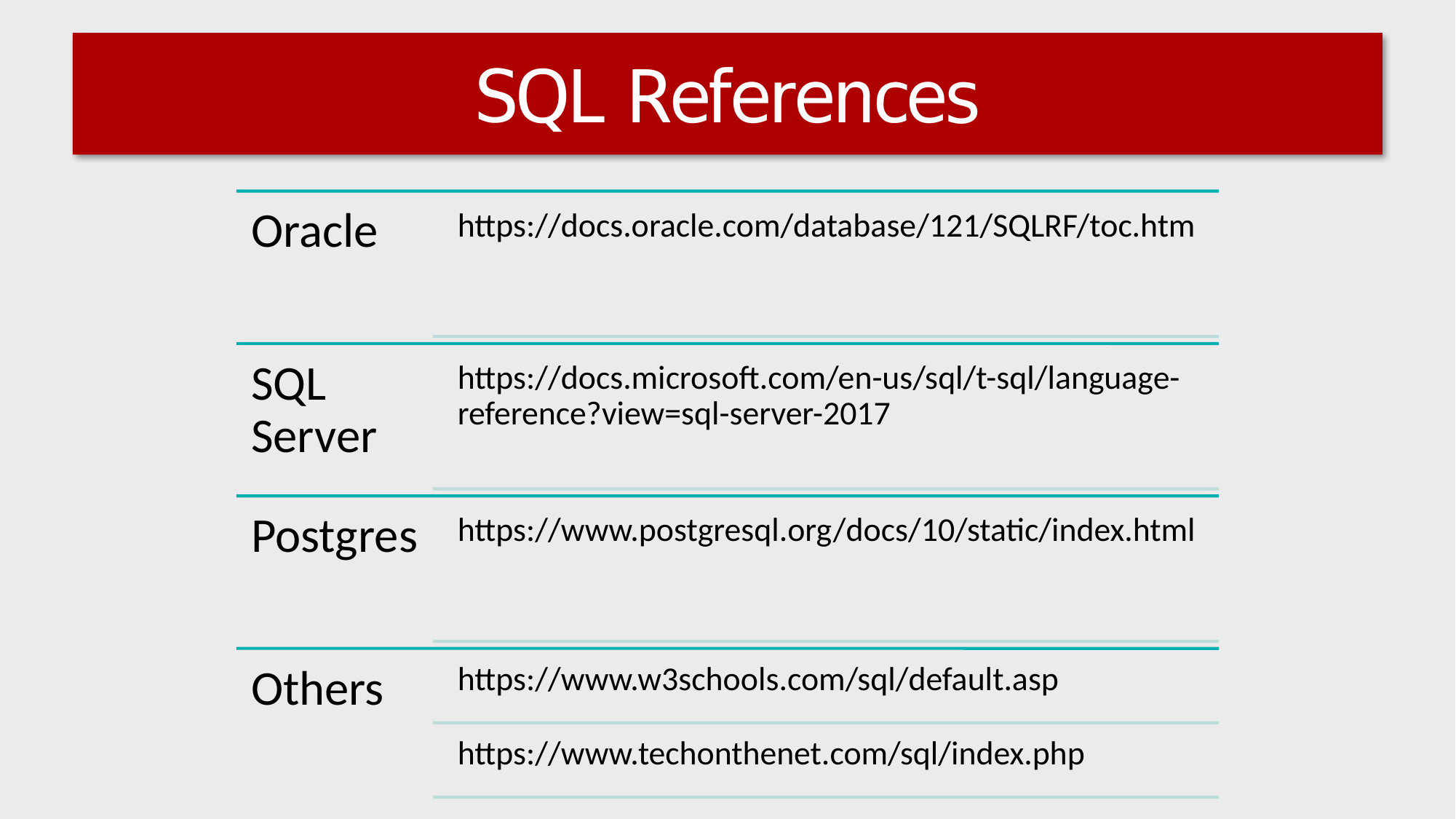

# SQL References
Oracle
https://docs.oracle.com/database/121/SQLRF/toc.htm
SQL Server
https://docs.microsoft.com/en-us/sql/t-sql/language-reference?view=sql-server-2017
Postgres
https://www.postgresql.org/docs/10/static/index.html
Others
https://www.w3schools.com/sql/default.asp
https://www.techonthenet.com/sql/index.php